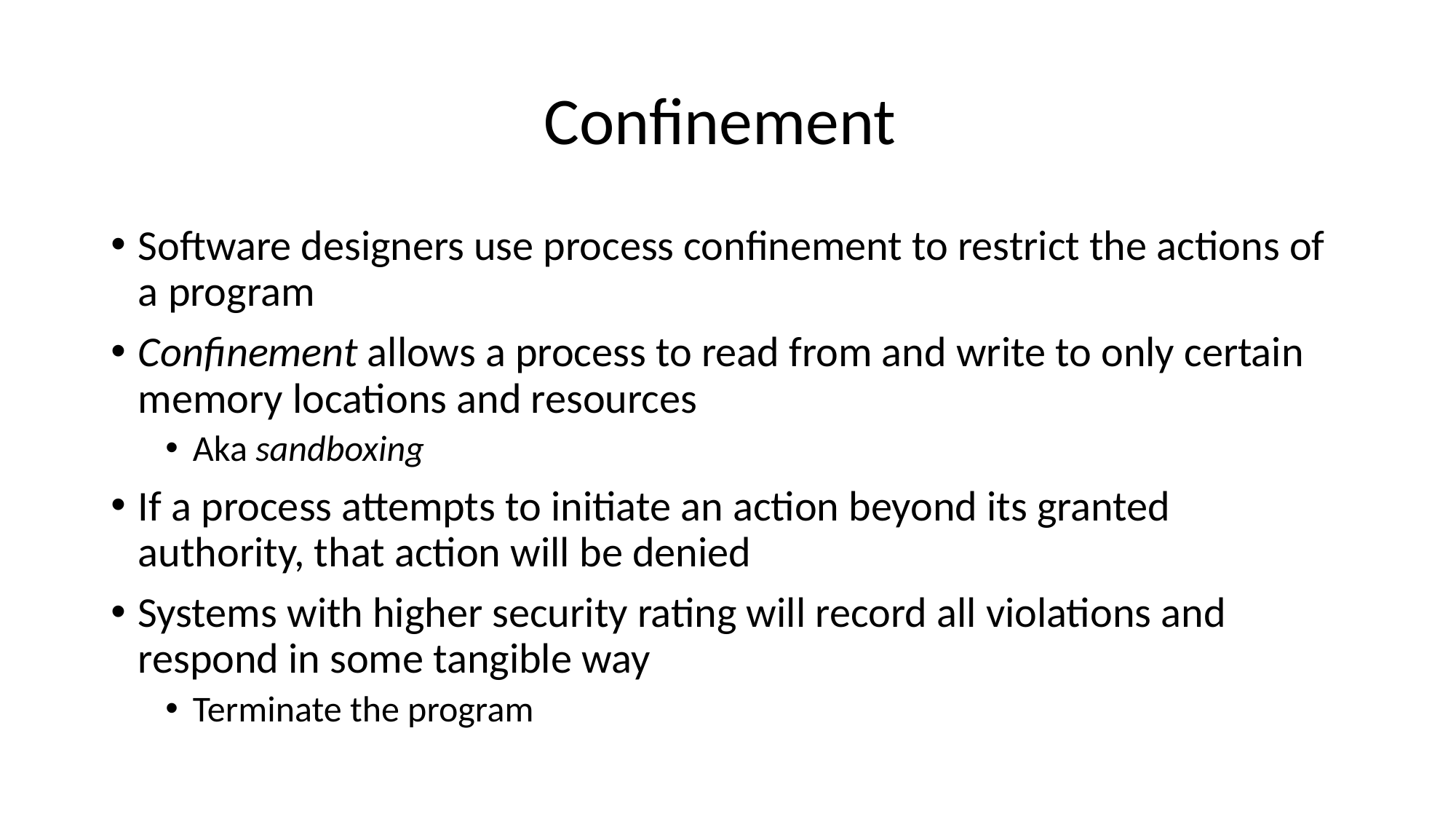

# Confinement
Software designers use process confinement to restrict the actions of a program
Confinement allows a process to read from and write to only certain memory locations and resources
Aka sandboxing
If a process attempts to initiate an action beyond its granted authority, that action will be denied
Systems with higher security rating will record all violations and respond in some tangible way
Terminate the program